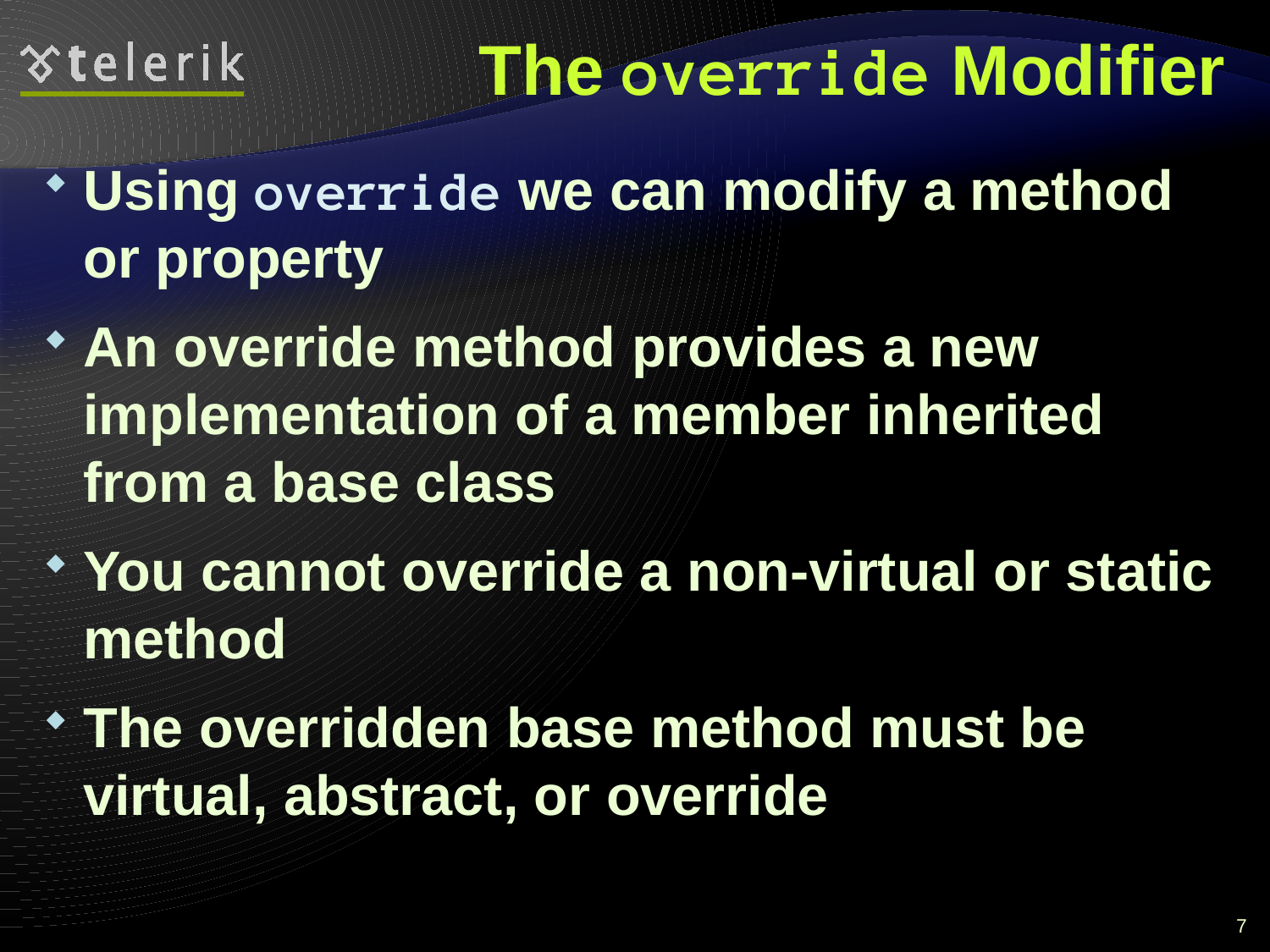

# The override Modifier
Using override we can modify a method or property
An override method provides a new implementation of a member inherited from a base class
You cannot override a non-virtual or static method
The overridden base method must be virtual, abstract, or override
7